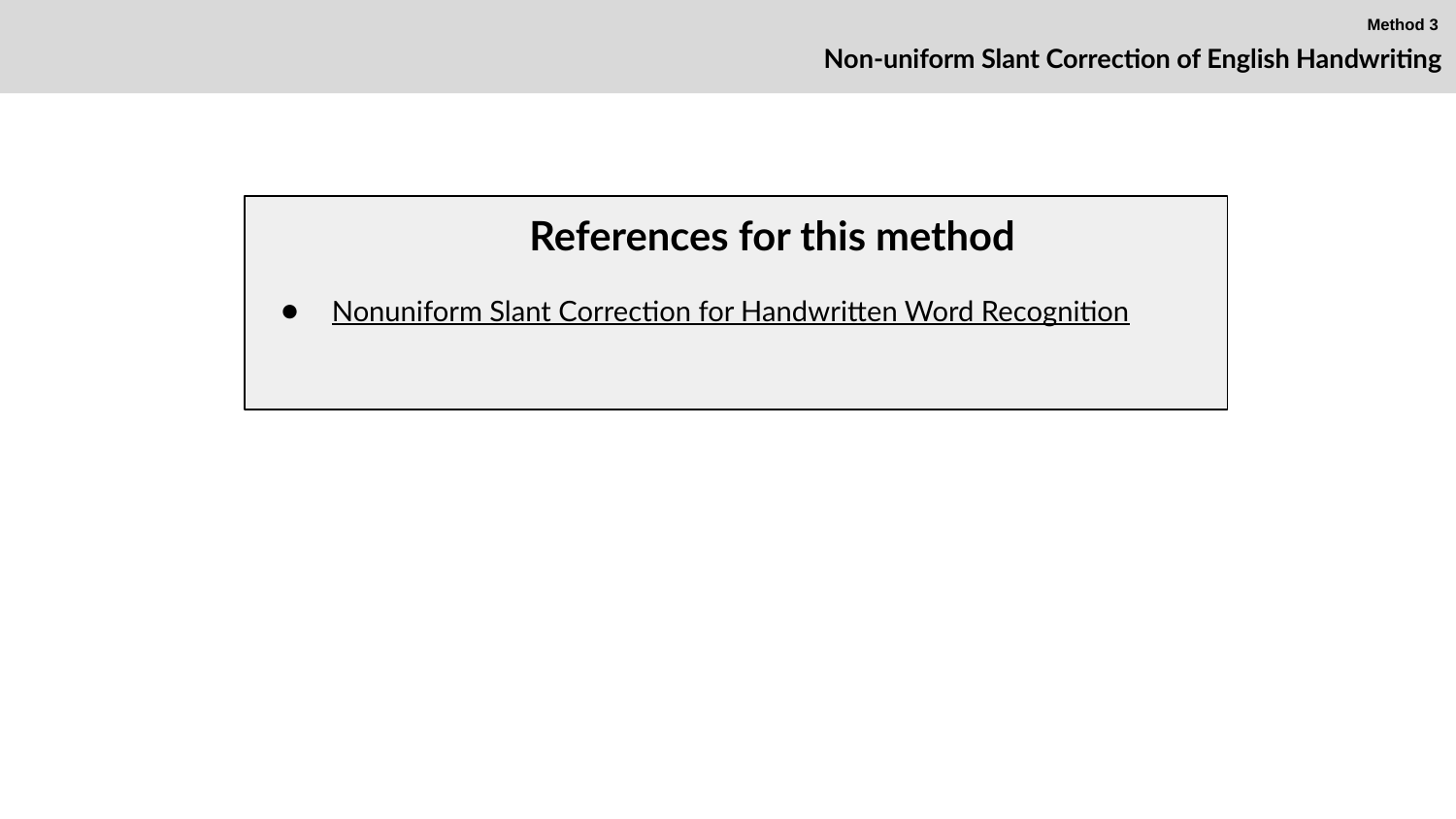

Method 3
Non-uniform Slant Correction of English Handwriting
References for this method

Nonuniform Slant Correction for Handwritten Word Recognition